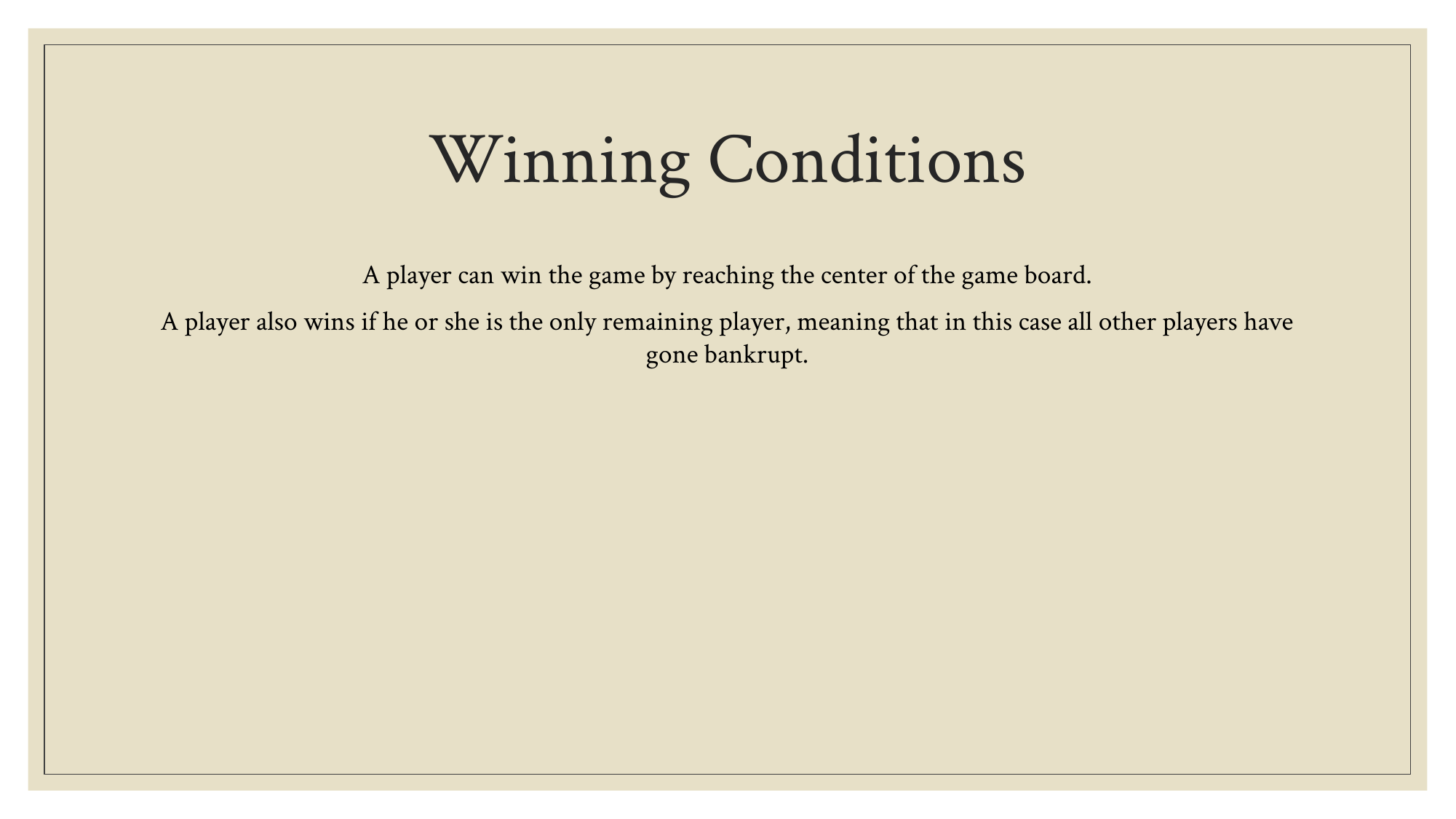

# Winning Conditions
A player can win the game by reaching the center of the game board.
A player also wins if he or she is the only remaining player, meaning that in this case all other players have gone bankrupt.